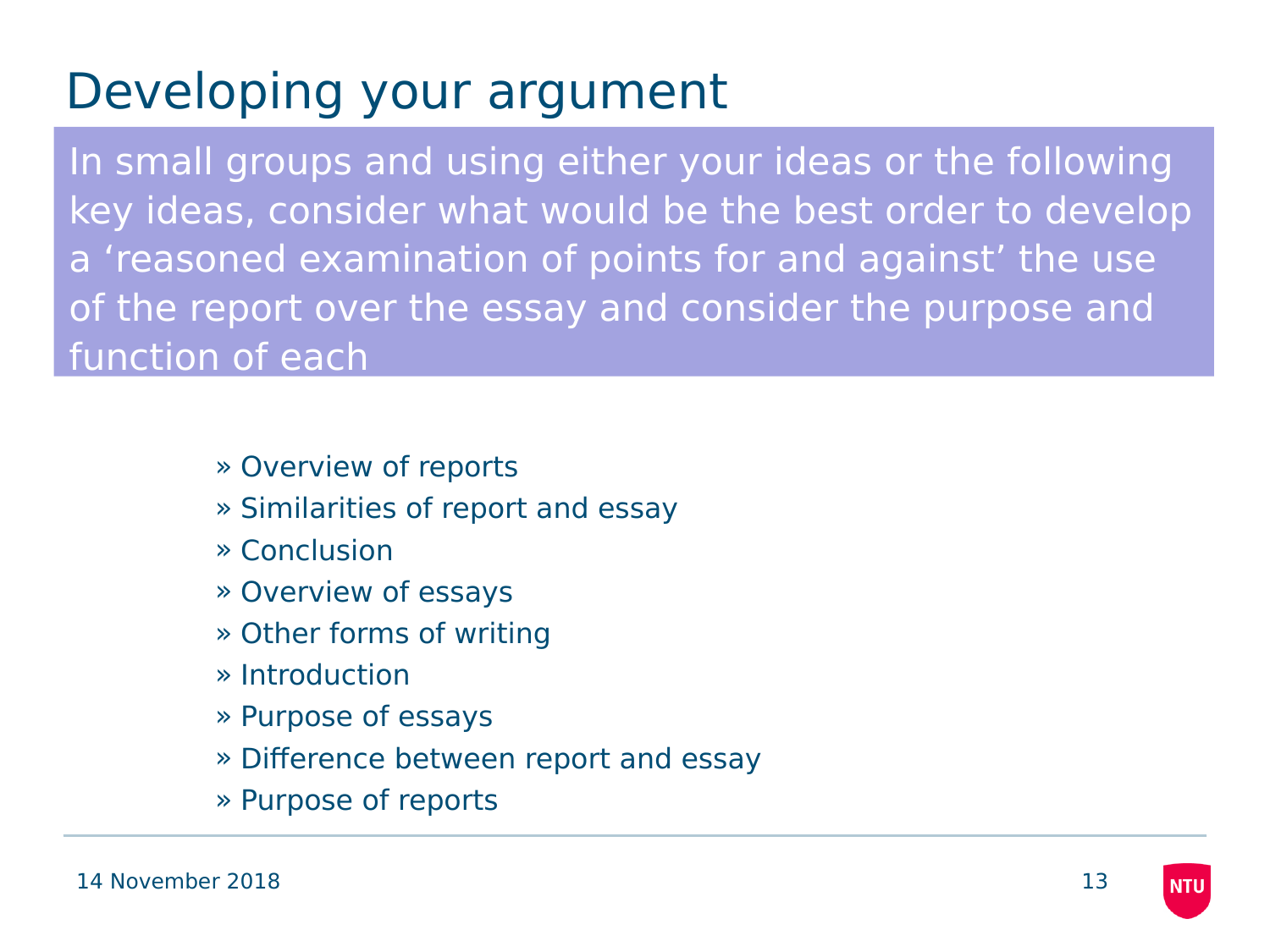

# Developing your argument

In small groups and using either your ideas or the following key ideas, consider what would be the best order to develop a ‘reasoned examination of points for and against’ the use of the report over the essay and consider the purpose and function of each

Overview of reports
Similarities of report and essay
Conclusion
Overview of essays
Other forms of writing
Introduction
Purpose of essays
Difference between report and essay
Purpose of reports
14 November 2018
13